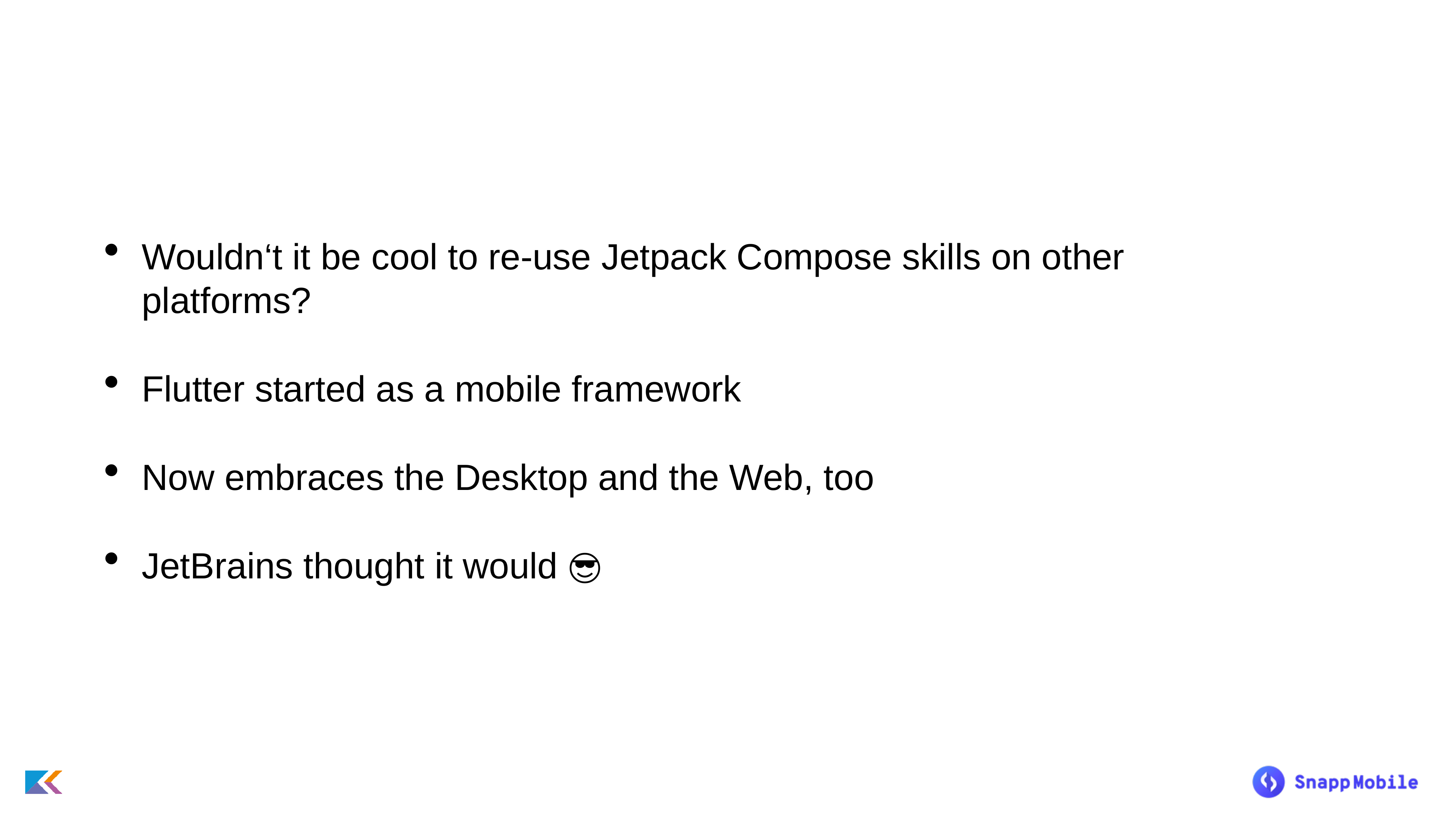

Wouldn‘t it be cool to re-use Jetpack Compose skills on other platforms?
Flutter started as a mobile framework
Now embraces the Desktop and the Web, too
JetBrains thought it would 😎